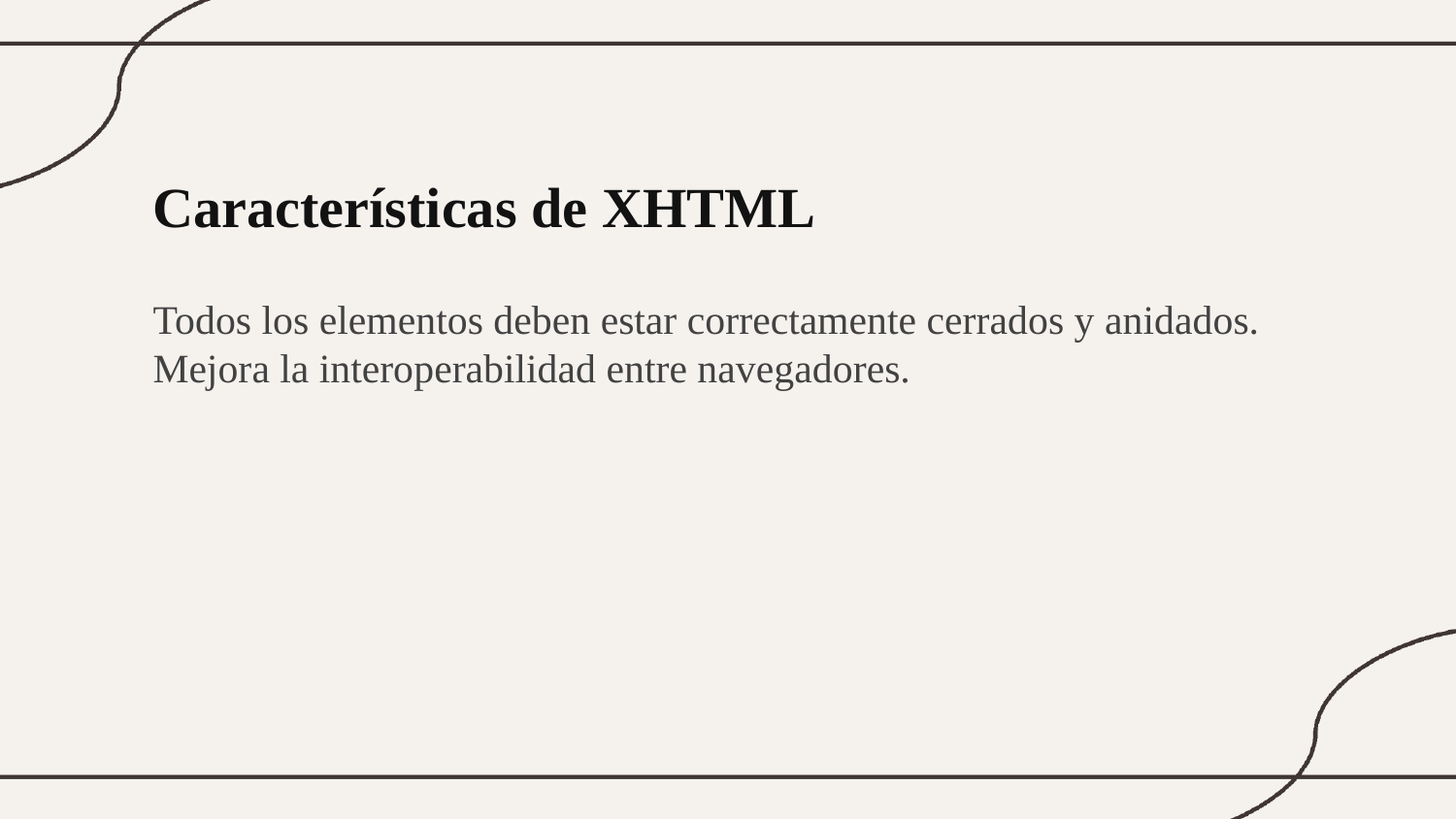

Características de XHTML
Todos los elementos deben estar correctamente cerrados y anidados.
Mejora la interoperabilidad entre navegadores.